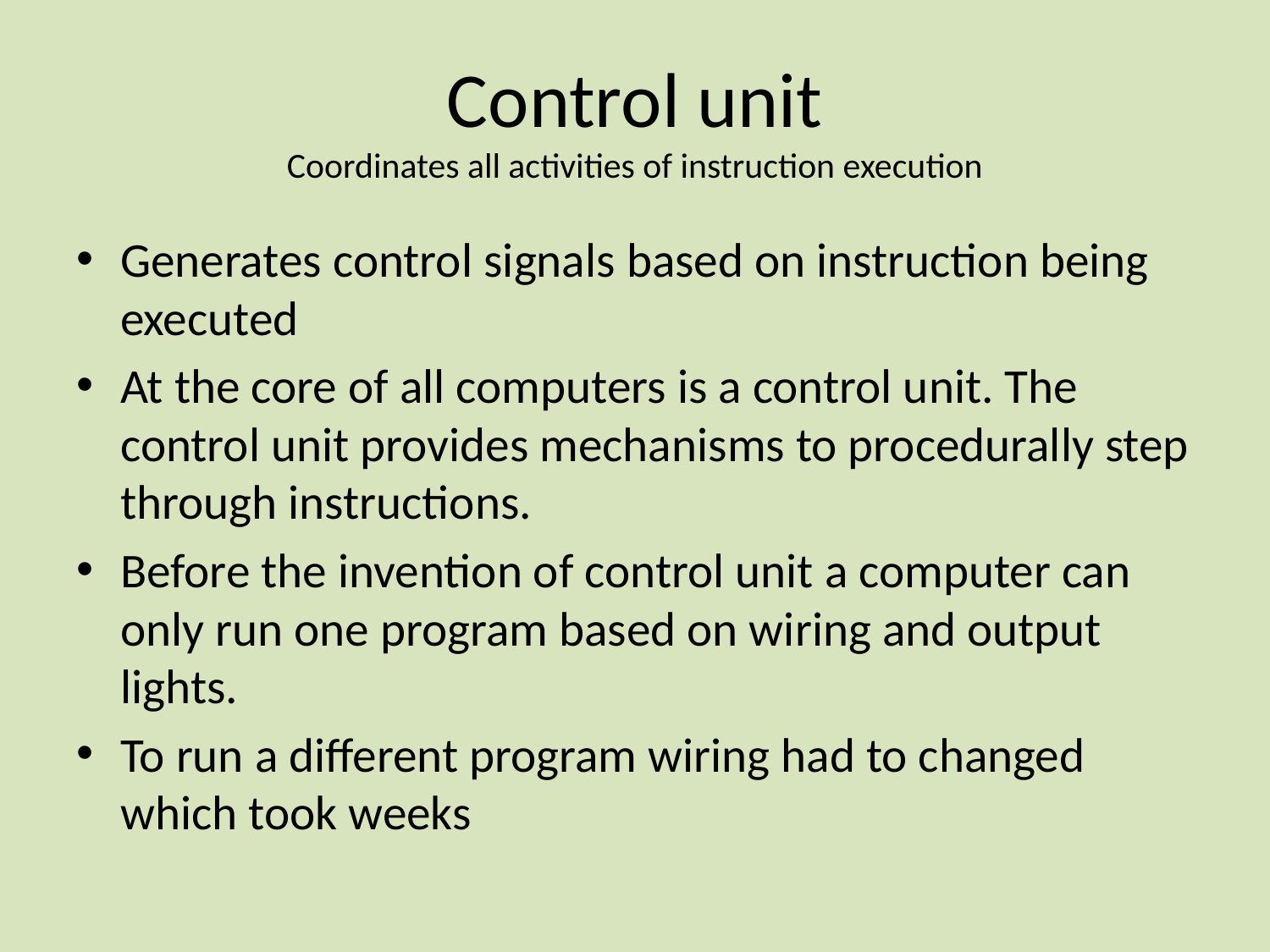

# Control unit Coordinates all activities of instruction execution
Generates control signals based on instruction being executed
At the core of all computers is a control unit. The control unit provides mechanisms to procedurally step through instructions.
Before the invention of control unit a computer can only run one program based on wiring and output lights.
To run a different program wiring had to changed which took weeks